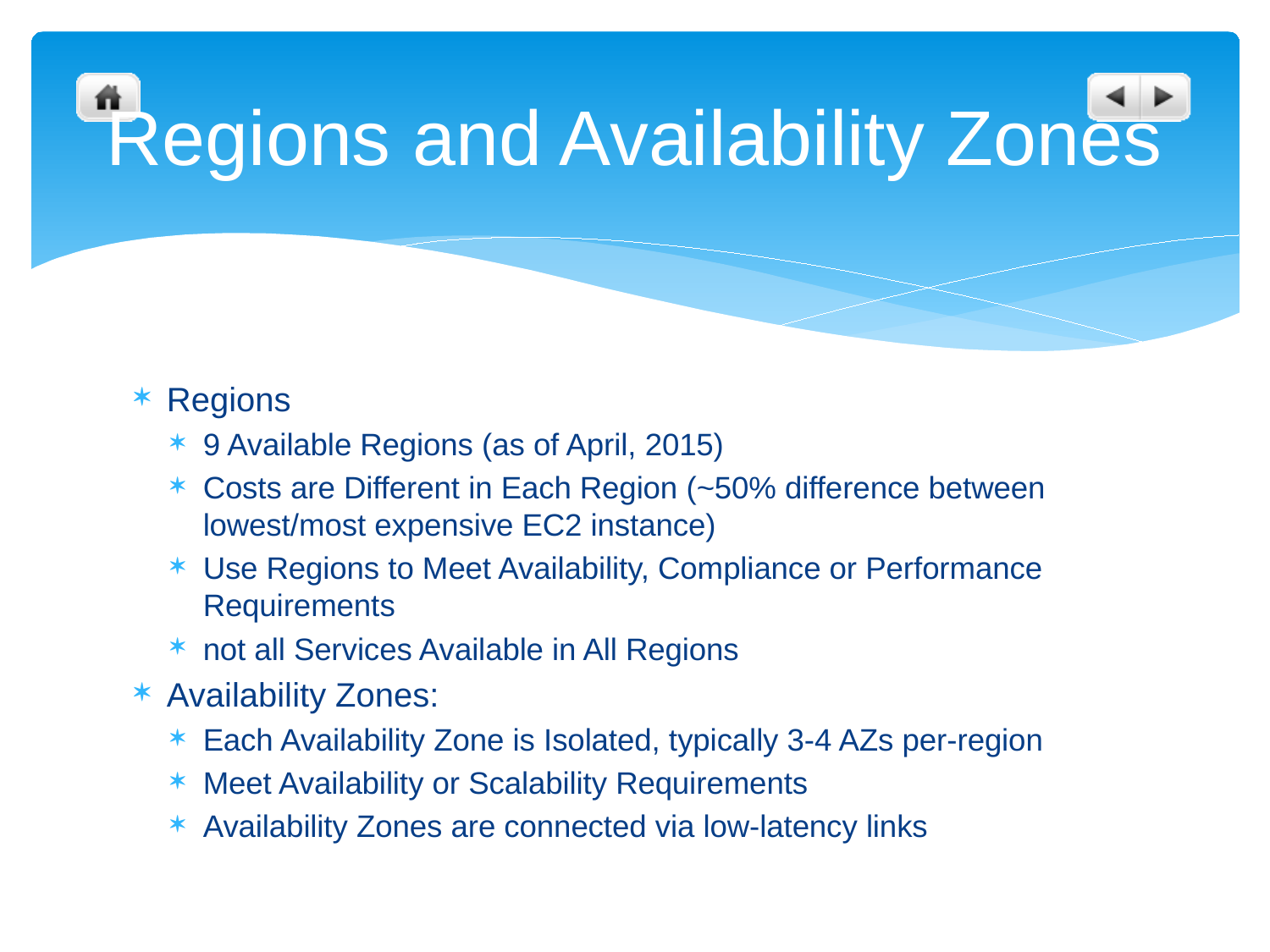

# Regions and Availability Zones
Regions
9 Available Regions (as of April, 2015)
Costs are Different in Each Region (~50% difference between lowest/most expensive EC2 instance)
Use Regions to Meet Availability, Compliance or Performance Requirements
not all Services Available in All Regions
Availability Zones:
Each Availability Zone is Isolated, typically 3-4 AZs per-region
Meet Availability or Scalability Requirements
Availability Zones are connected via low-latency links